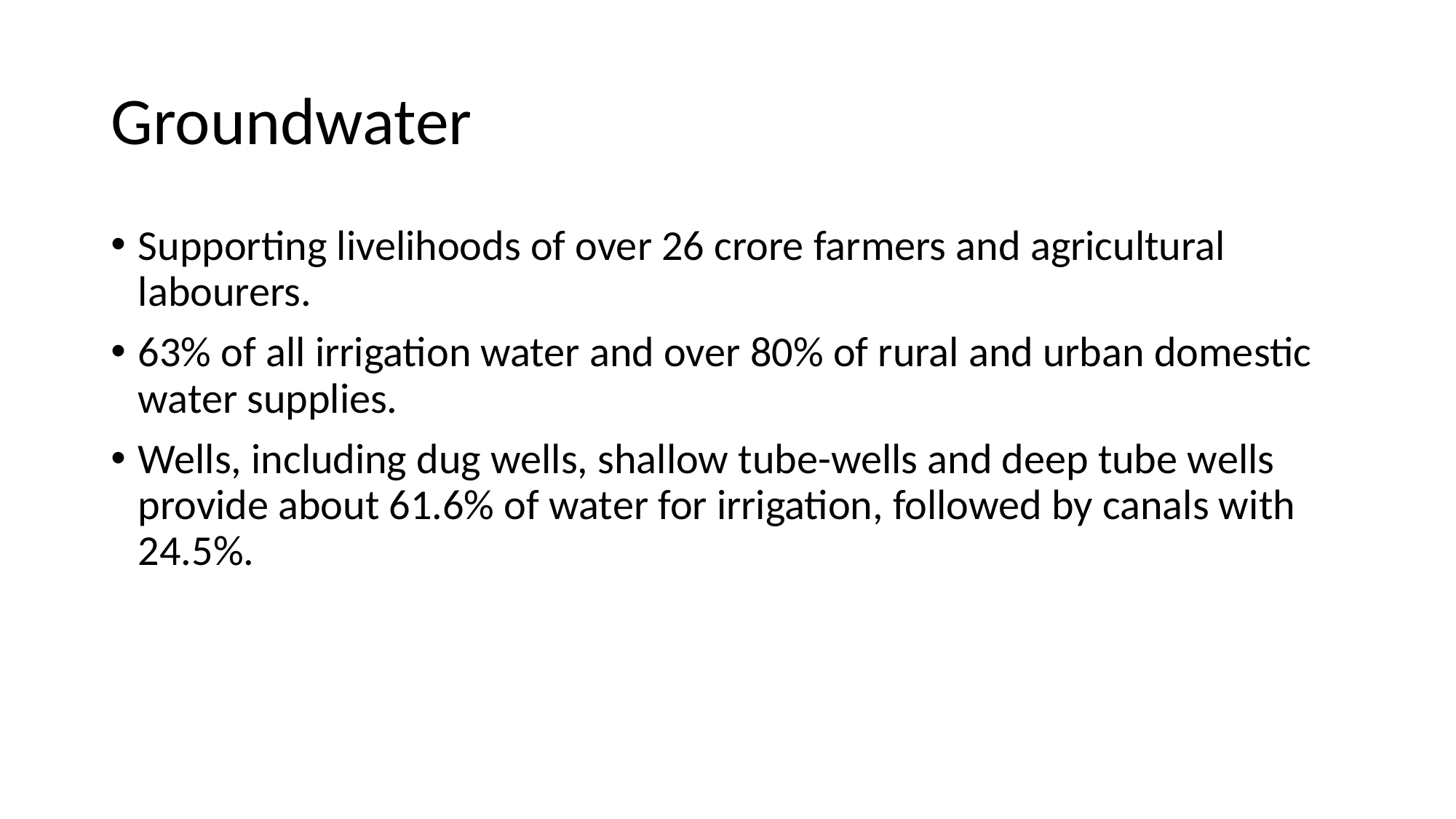

# Groundwater
Supporting livelihoods of over 26 crore farmers and agricultural labourers.
63% of all irrigation water and over 80% of rural and urban domestic water supplies.
Wells, including dug wells, shallow tube-wells and deep tube wells provide about 61.6% of water for irrigation, followed by canals with 24.5%.